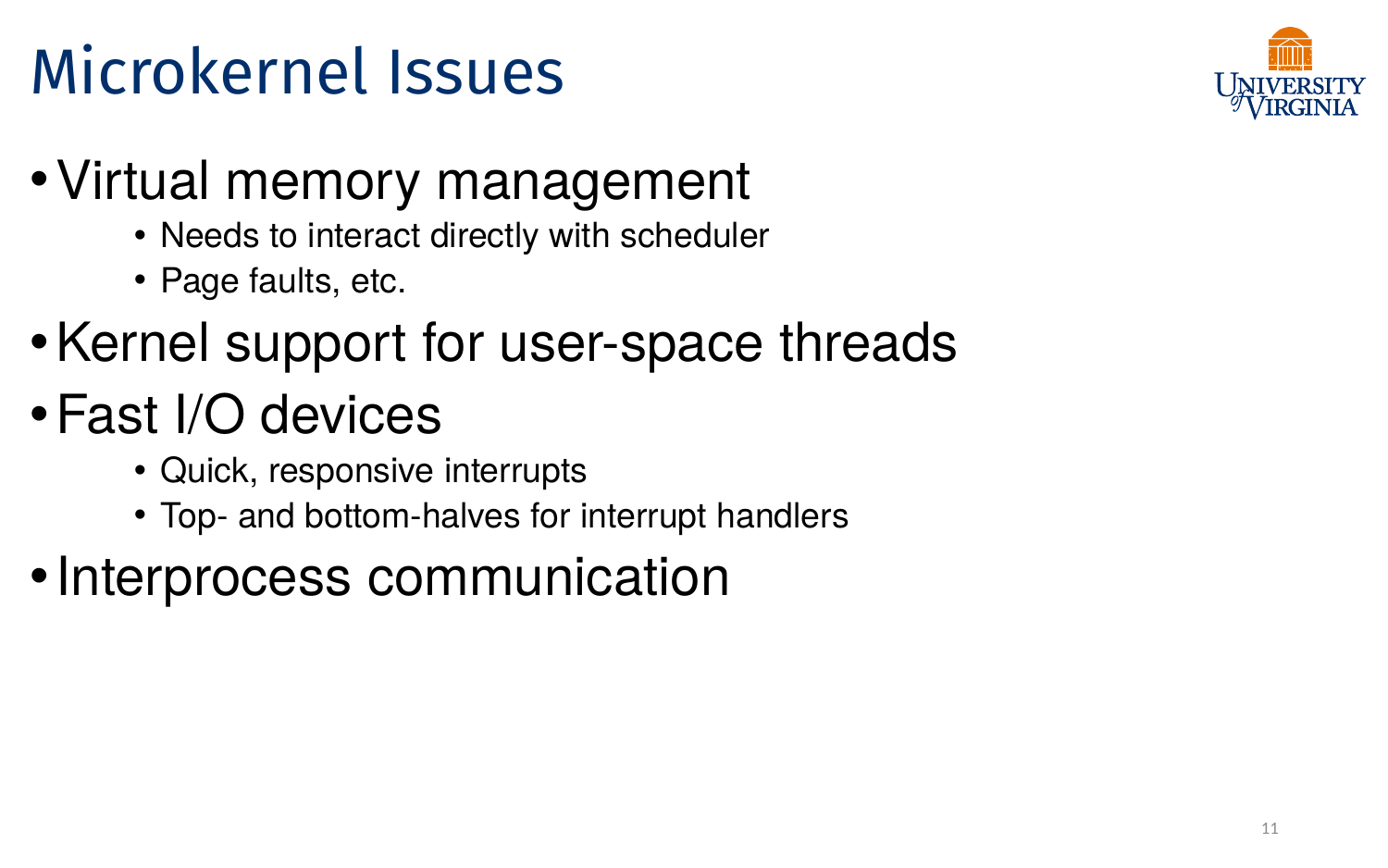

# Microkernel Issues
Virtual memory management
Needs to interact directly with scheduler
Page faults, etc.
Kernel support for user-space threads
Fast I/O devices
Quick, responsive interrupts
Top- and bottom-halves for interrupt handlers
Interprocess communication
11